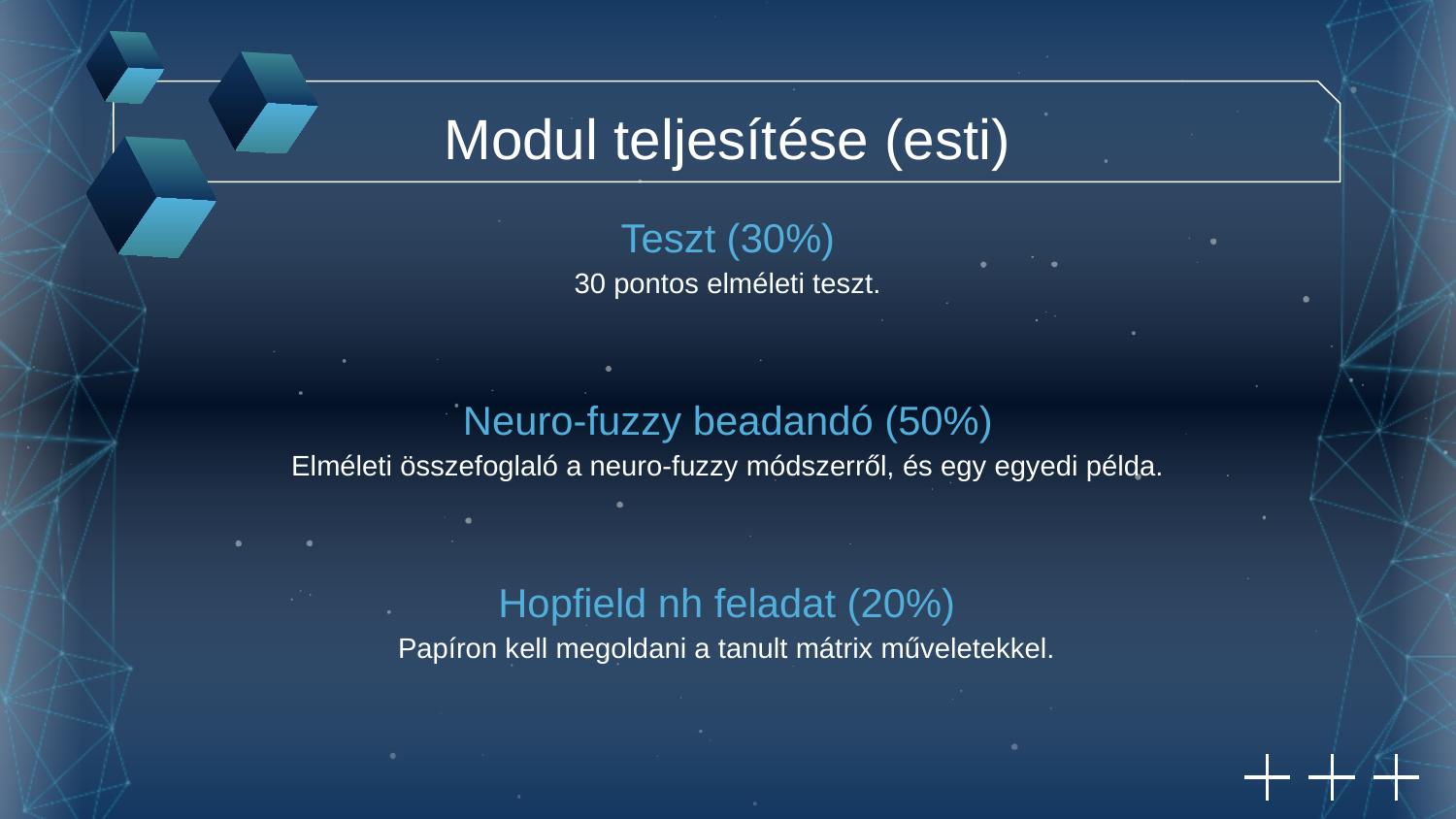

Modul teljesítése (esti)

# Teszt (30%)
30 pontos elméleti teszt.
Neuro-fuzzy beadandó (50%)
Elméleti összefoglaló a neuro-fuzzy módszerről, és egy egyedi példa.
Hopfield nh feladat (20%)
Papíron kell megoldani a tanult mátrix műveletekkel.